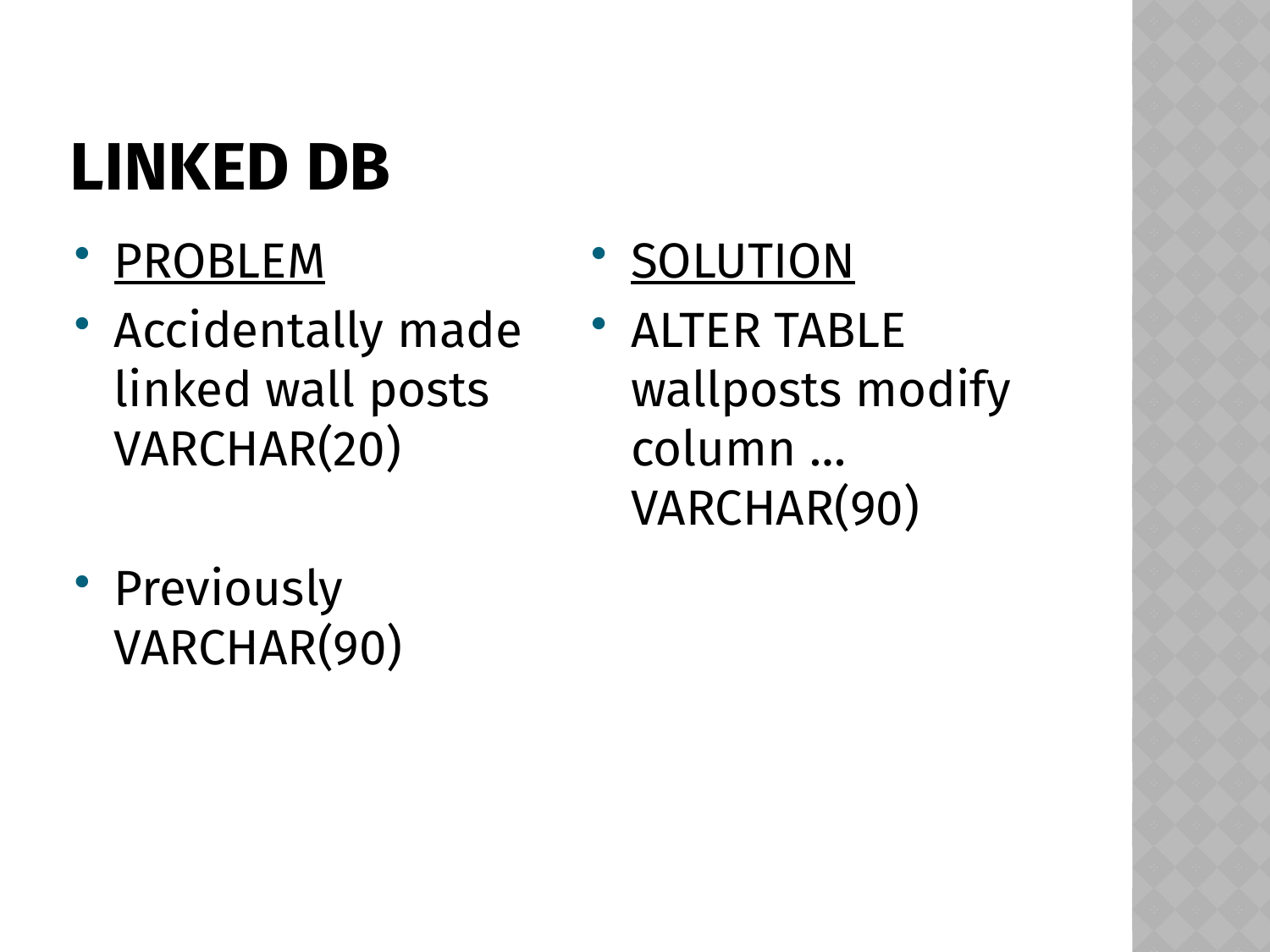

# Linked db
PROBLEM
Accidentally made linked wall posts VARCHAR(20)

Previously VARCHAR(90)
SOLUTION
ALTER TABLE wallposts modify column … VARCHAR(90)